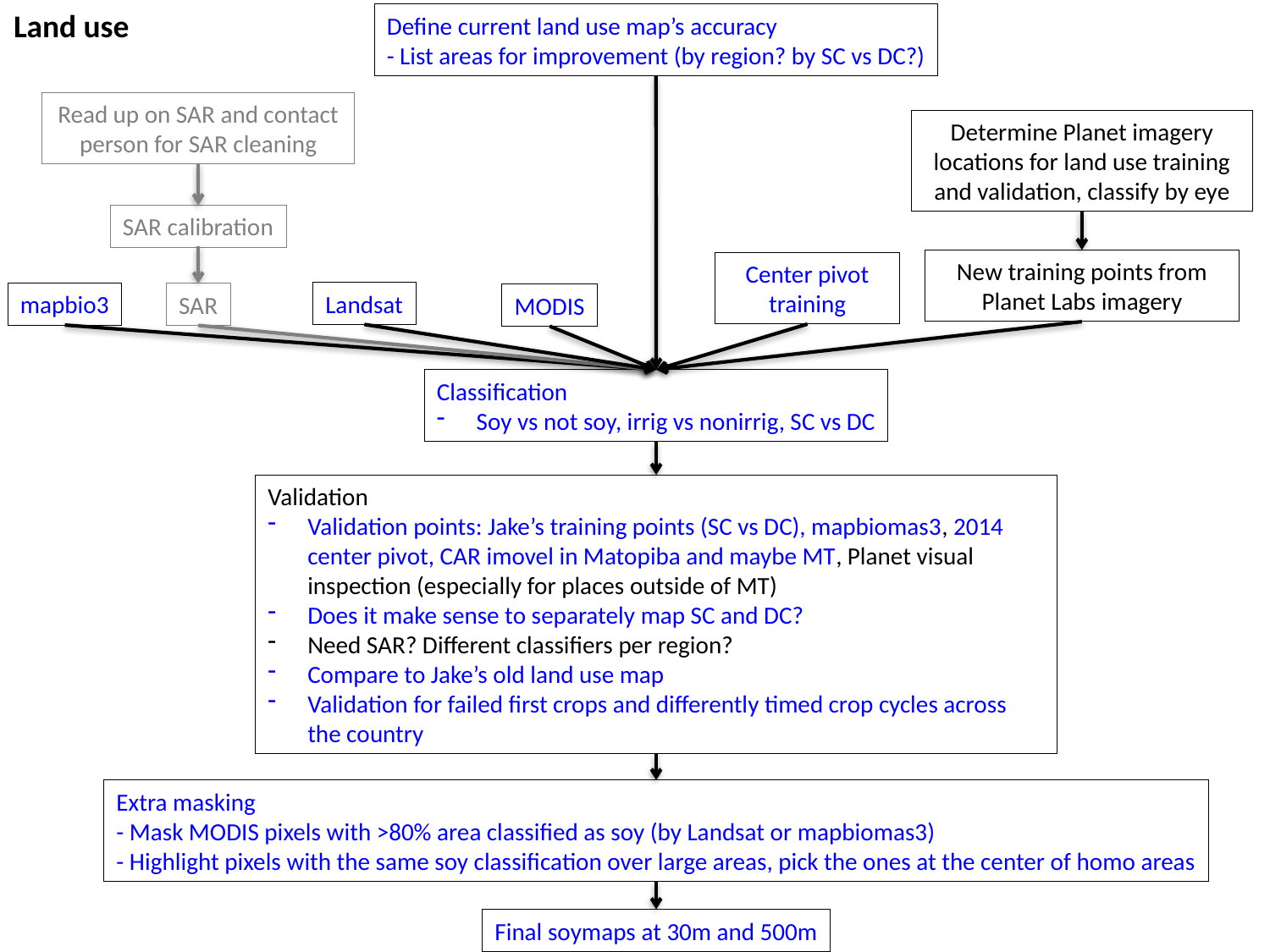

Land use
Define current land use map’s accuracy
- List areas for improvement (by region? by SC vs DC?)
Read up on SAR and contact person for SAR cleaning
Determine Planet imagery locations for land use training and validation, classify by eye
SAR calibration
New training points from Planet Labs imagery
Center pivot training
Landsat
mapbio3
SAR
MODIS
Classification
Soy vs not soy, irrig vs nonirrig, SC vs DC
Validation
Validation points: Jake’s training points (SC vs DC), mapbiomas3, 2014 center pivot, CAR imovel in Matopiba and maybe MT, Planet visual inspection (especially for places outside of MT)
Does it make sense to separately map SC and DC?
Need SAR? Different classifiers per region?
Compare to Jake’s old land use map
Validation for failed first crops and differently timed crop cycles across the country
Extra masking
- Mask MODIS pixels with >80% area classified as soy (by Landsat or mapbiomas3)
- Highlight pixels with the same soy classification over large areas, pick the ones at the center of homo areas
Final soymaps at 30m and 500m